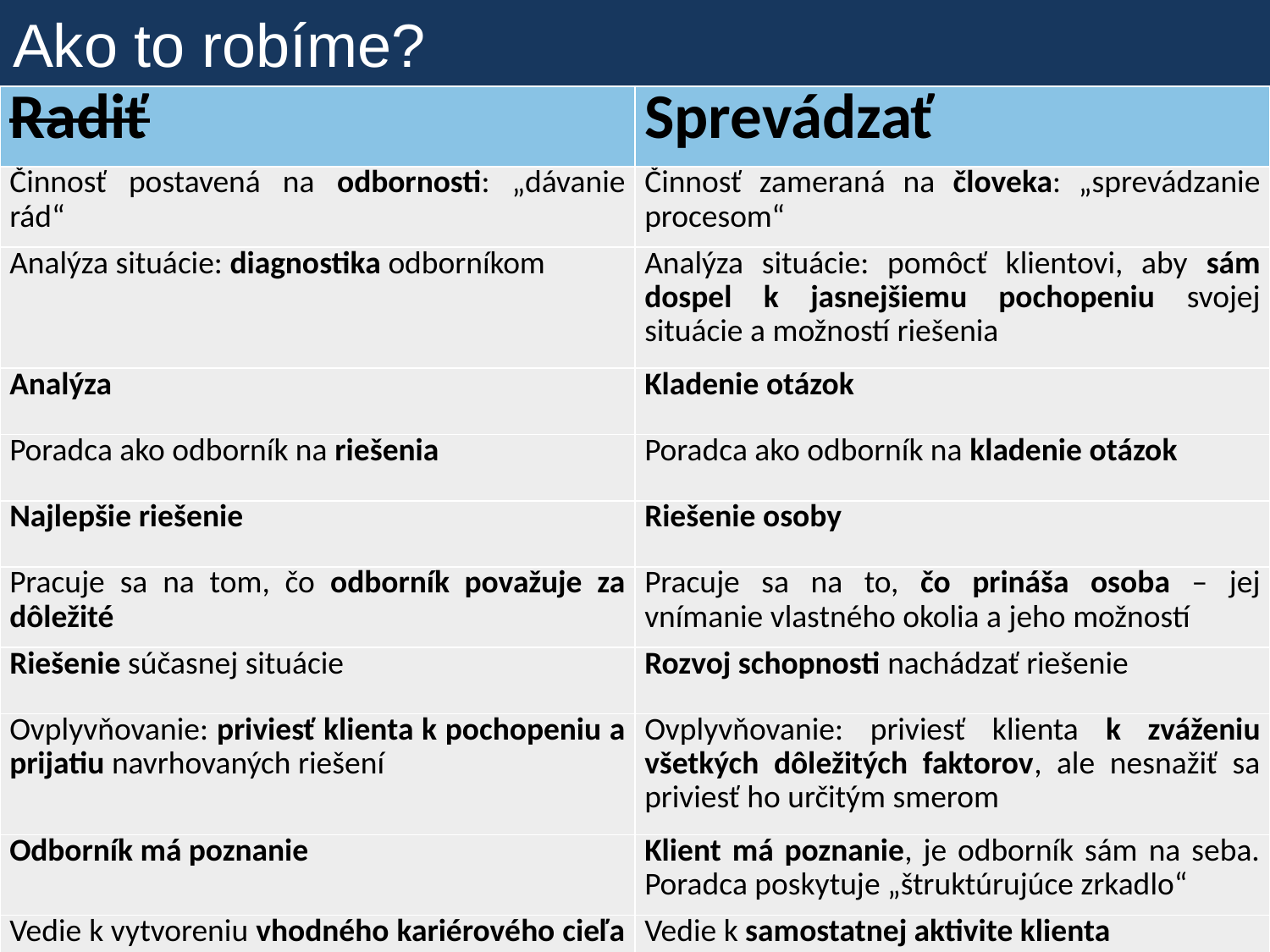

Ako to robíme?
| Radiť | Sprevádzať |
| --- | --- |
| Činnosť postavená na odbornosti: „dávanie rád“ | Činnosť zameraná na človeka: „sprevádzanie procesom“ |
| Analýza situácie: diagnostika odborníkom | Analýza situácie: pomôcť klientovi, aby sám dospel k jasnejšiemu pochopeniu svojej situácie a možností riešenia |
| Analýza | Kladenie otázok |
| Poradca ako odborník na riešenia | Poradca ako odborník na kladenie otázok |
| Najlepšie riešenie | Riešenie osoby |
| Pracuje sa na tom, čo odborník považuje za dôležité | Pracuje sa na to, čo prináša osoba – jej vnímanie vlastného okolia a jeho možností |
| Riešenie súčasnej situácie | Rozvoj schopnosti nachádzať riešenie |
| Ovplyvňovanie: priviesť klienta k pochopeniu a prijatiu navrhovaných riešení | Ovplyvňovanie: priviesť klienta k zváženiu všetkých dôležitých faktorov, ale nesnažiť sa priviesť ho určitým smerom |
| Odborník má poznanie | Klient má poznanie, je odborník sám na seba. Poradca poskytuje „štruktúrujúce zrkadlo“ |
| Vedie k vytvoreniu vhodného kariérového cieľa pre klienta | Vedie k samostatnej aktivite klienta |